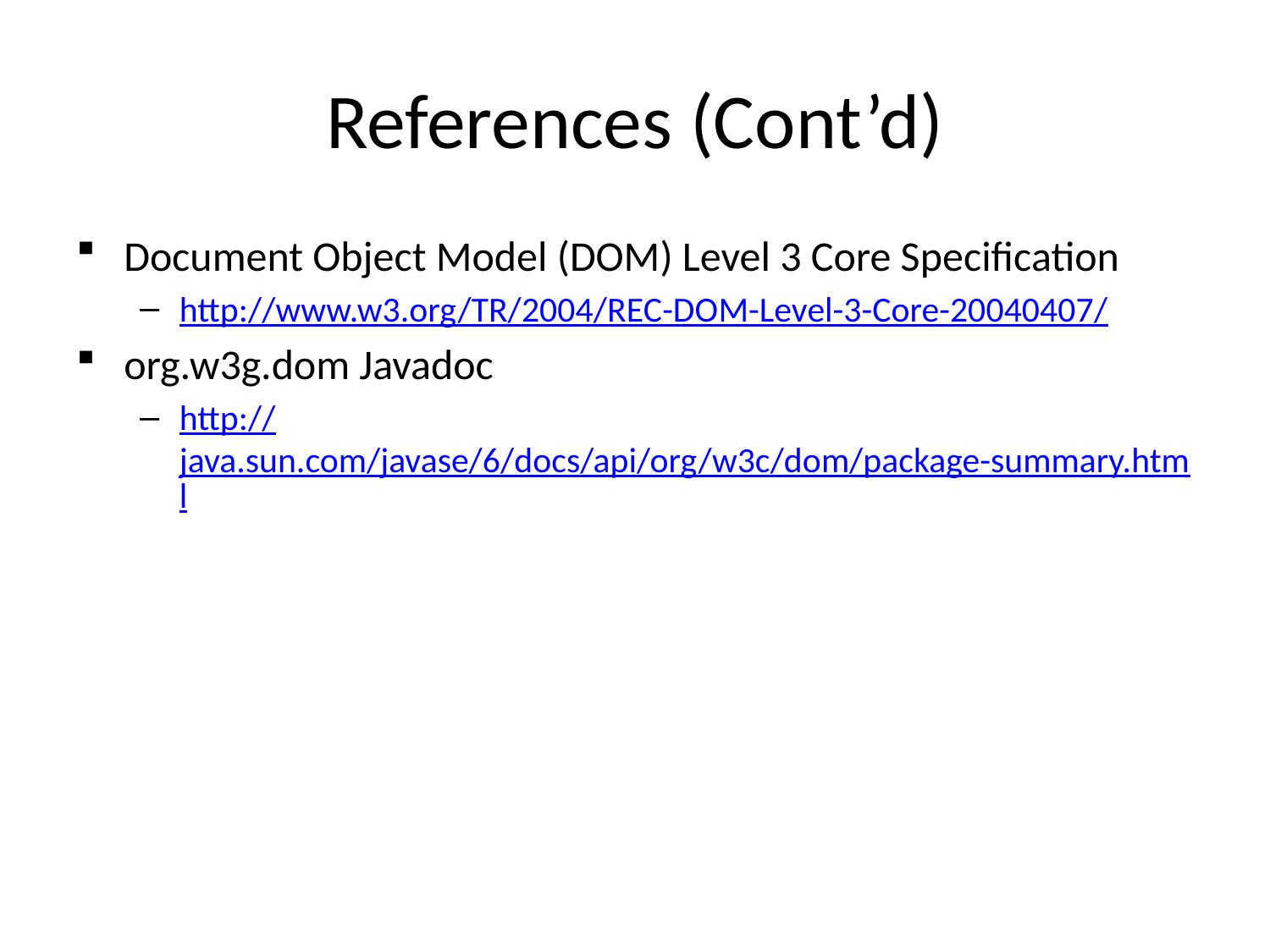

# References (Cont’d)
Document Object Model (DOM) Level 3 Core Specification
http://www.w3.org/TR/2004/REC-DOM-Level-3-Core-20040407/
org.w3g.dom Javadoc
http://java.sun.com/javase/6/docs/api/org/w3c/dom/package-summary.html